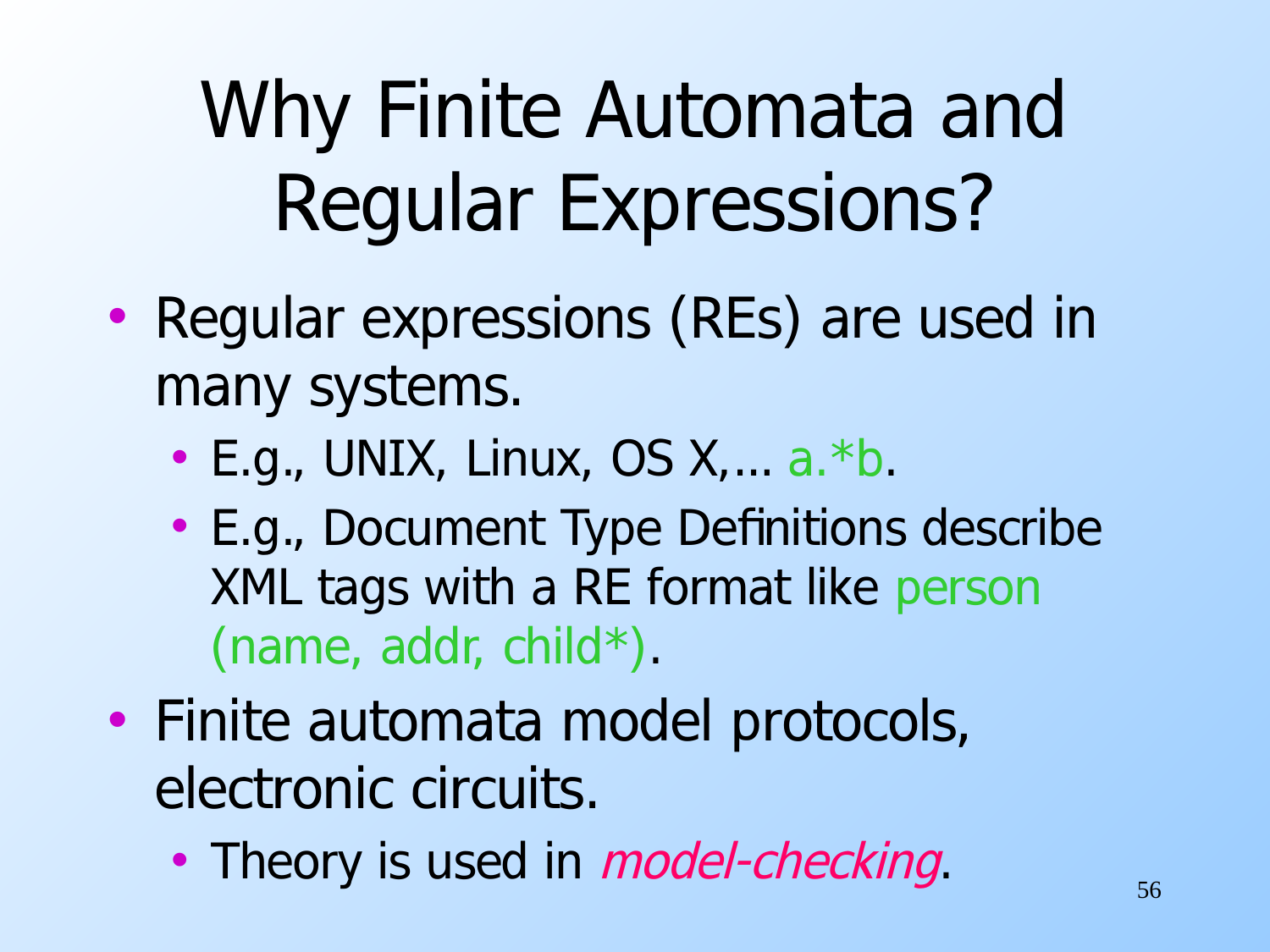

# Why Finite Automata and Regular Expressions?
Regular expressions (REs) are used in many systems.
E.g., UNIX, Linux, OS X,… a.*b.
E.g., Document Type Definitions describe XML tags with a RE format like person (name, addr, child*).
Finite automata model protocols, electronic circuits.
Theory is used in model-checking.
56